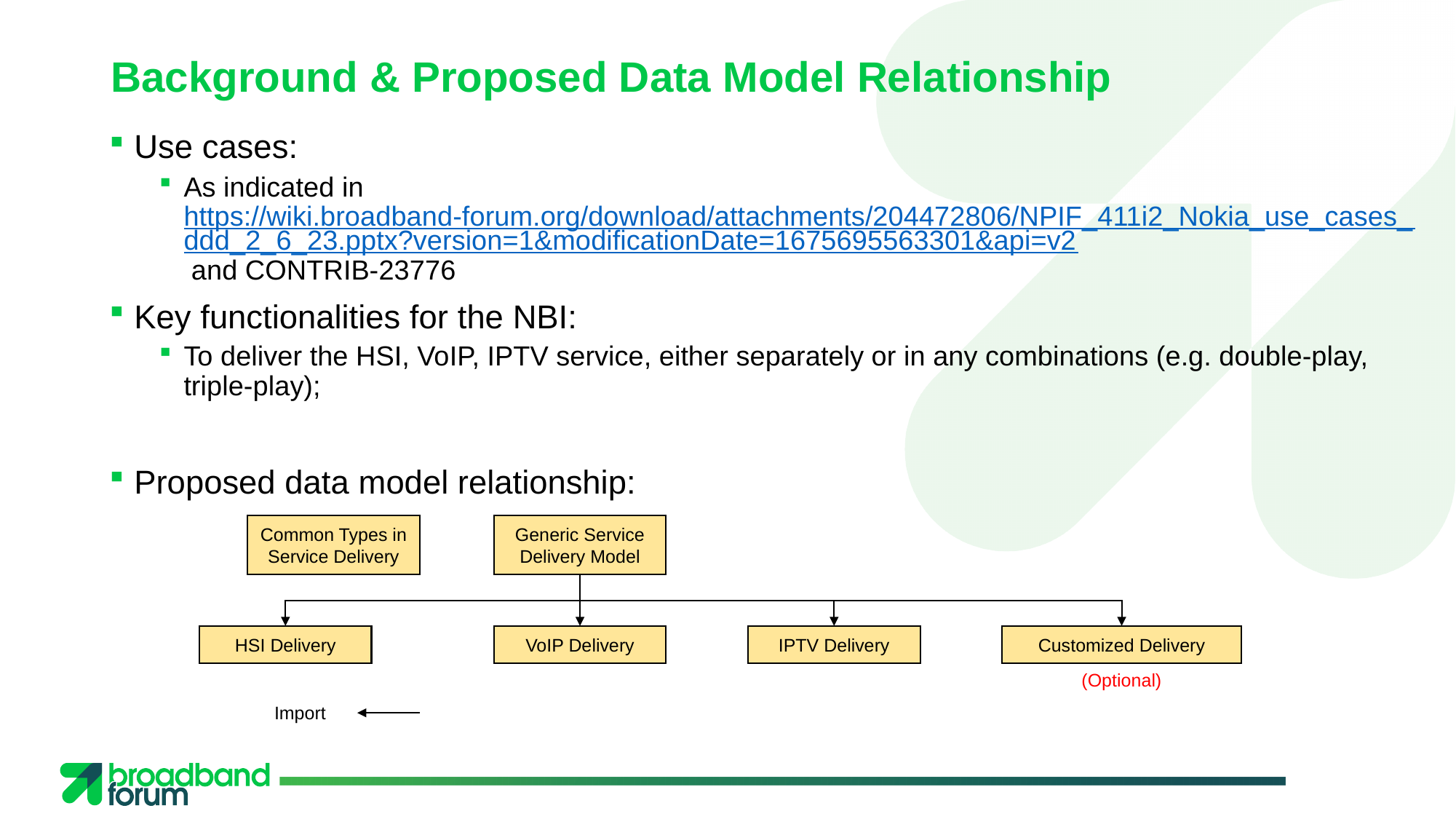

# Background & Proposed Data Model Relationship
Use cases:
As indicated in https://wiki.broadband-forum.org/download/attachments/204472806/NPIF_411i2_Nokia_use_cases_ddd_2_6_23.pptx?version=1&modificationDate=1675695563301&api=v2 and CONTRIB-23776
Key functionalities for the NBI:
To deliver the HSI, VoIP, IPTV service, either separately or in any combinations (e.g. double-play, triple-play);

Proposed data model relationship:

Common Types in Service Delivery
Generic Service Delivery Model
HSI Delivery
VoIP Delivery
IPTV Delivery
Customized Delivery
(Optional)
Import